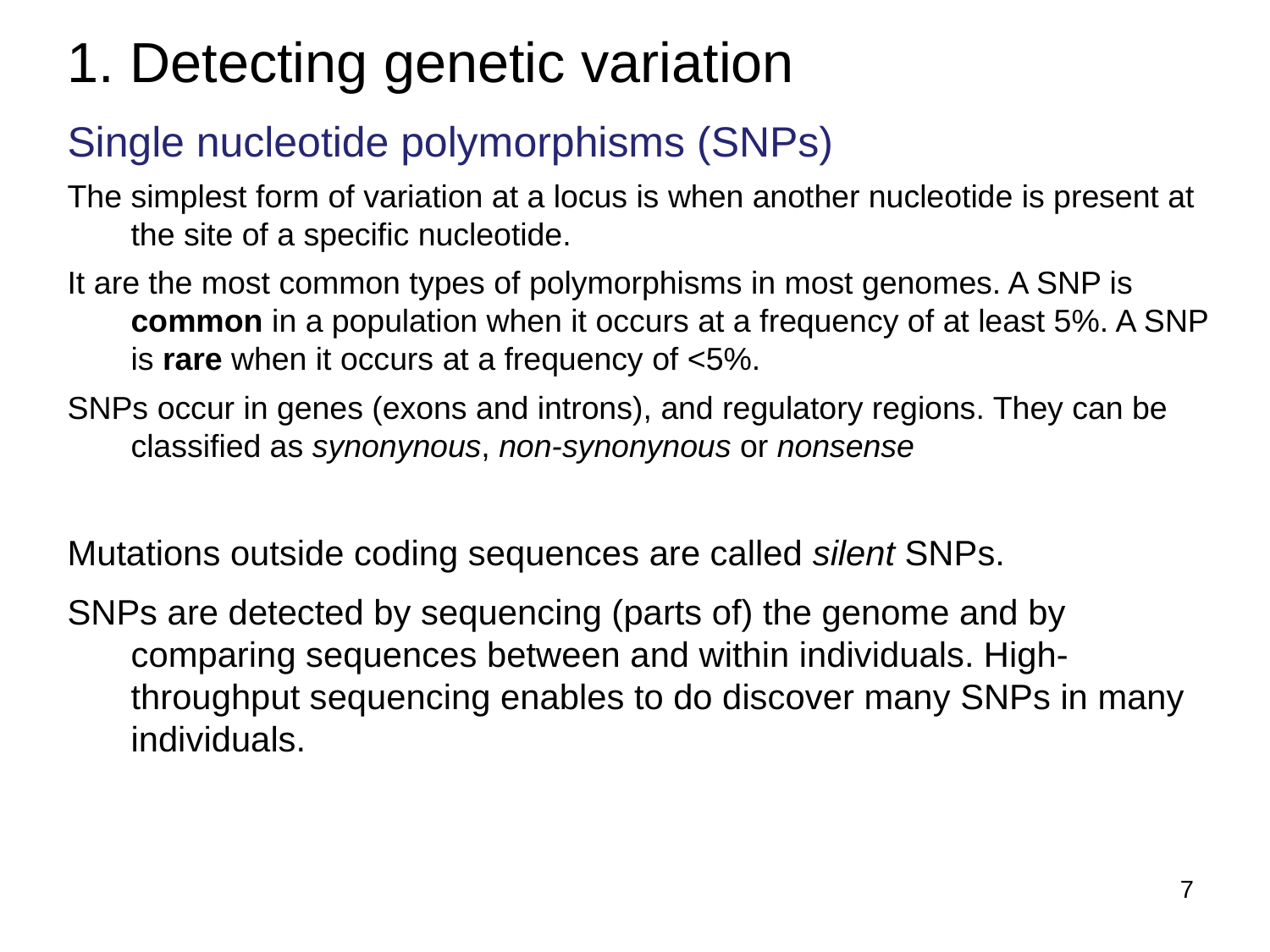

1. Detecting genetic variation
Single nucleotide polymorphisms (SNPs)
The simplest form of variation at a locus is when another nucleotide is present at the site of a specific nucleotide.
It are the most common types of polymorphisms in most genomes. A SNP is common in a population when it occurs at a frequency of at least 5%. A SNP is rare when it occurs at a frequency of <5%.
SNPs occur in genes (exons and introns), and regulatory regions. They can be classified as synonynous, non-synonynous or nonsense

Mutations outside coding sequences are called silent SNPs.
SNPs are detected by sequencing (parts of) the genome and by comparing sequences between and within individuals. High-throughput sequencing enables to do discover many SNPs in many individuals.
7